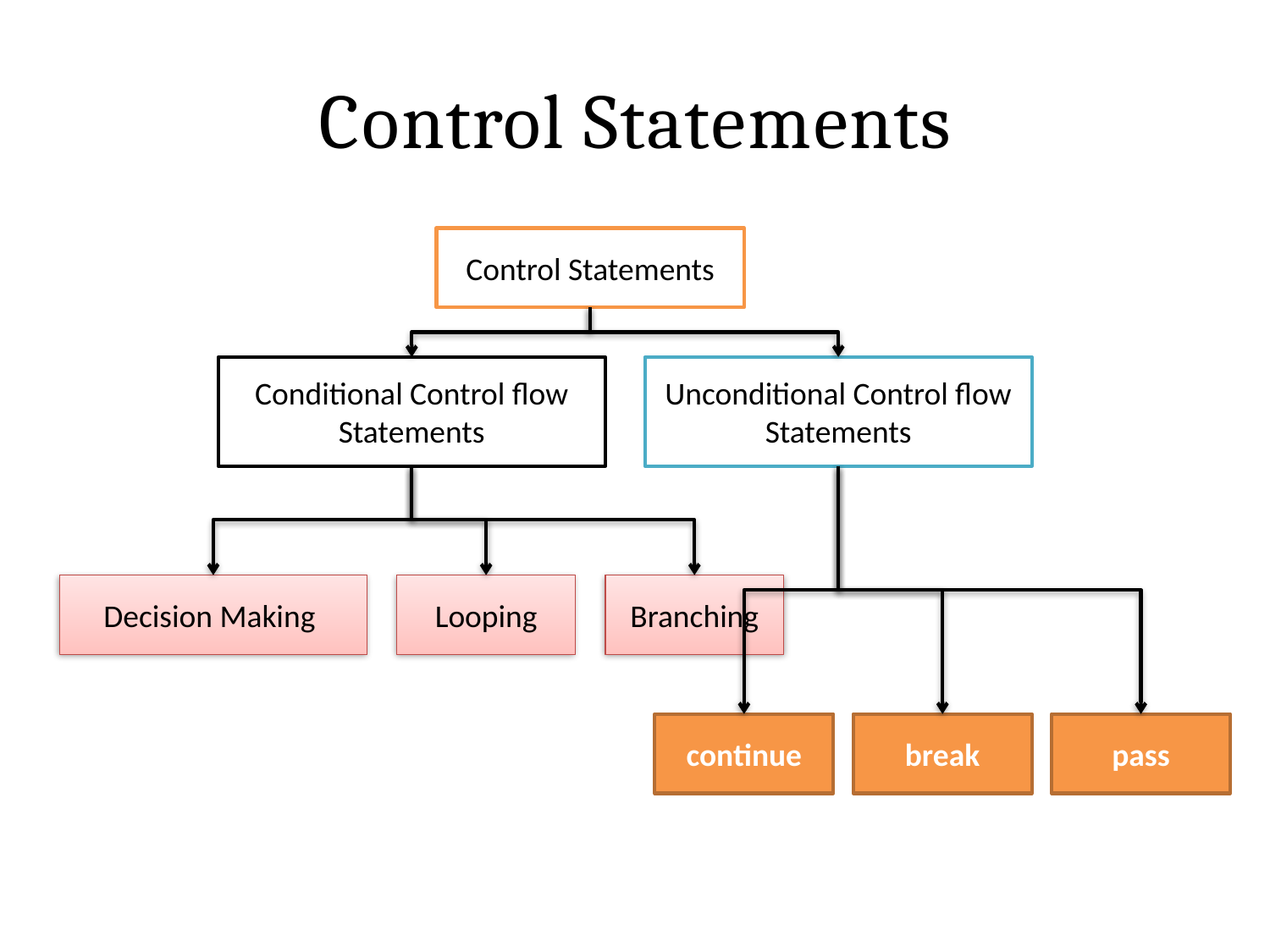

# Control Statements
Control Statements
Conditional Control flow Statements
Unconditional Control flow Statements
Decision Making
Looping
Branching
continue
break
pass